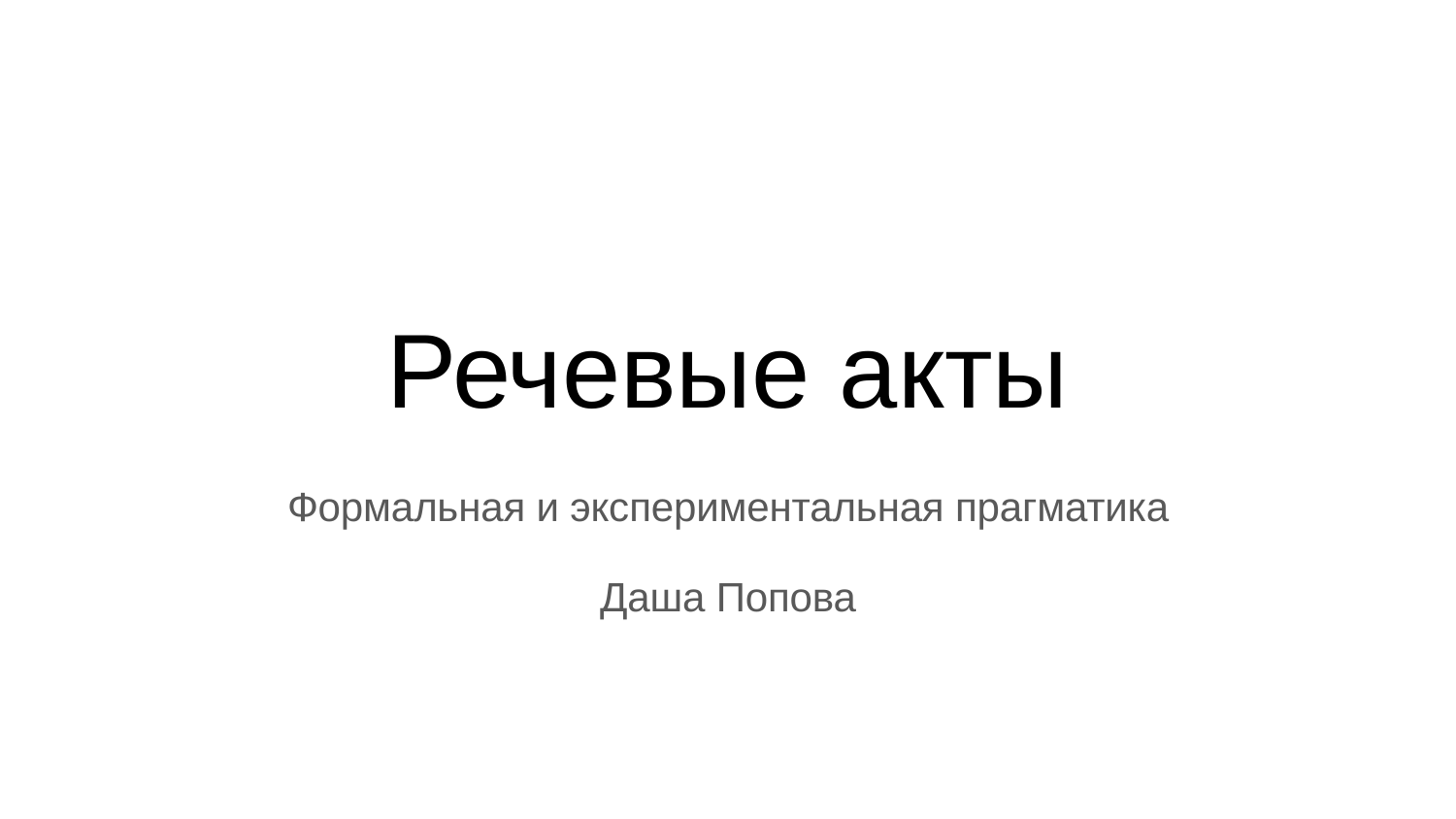

# Речевые акты
Формальная и экспериментальная прагматика

Даша Попова